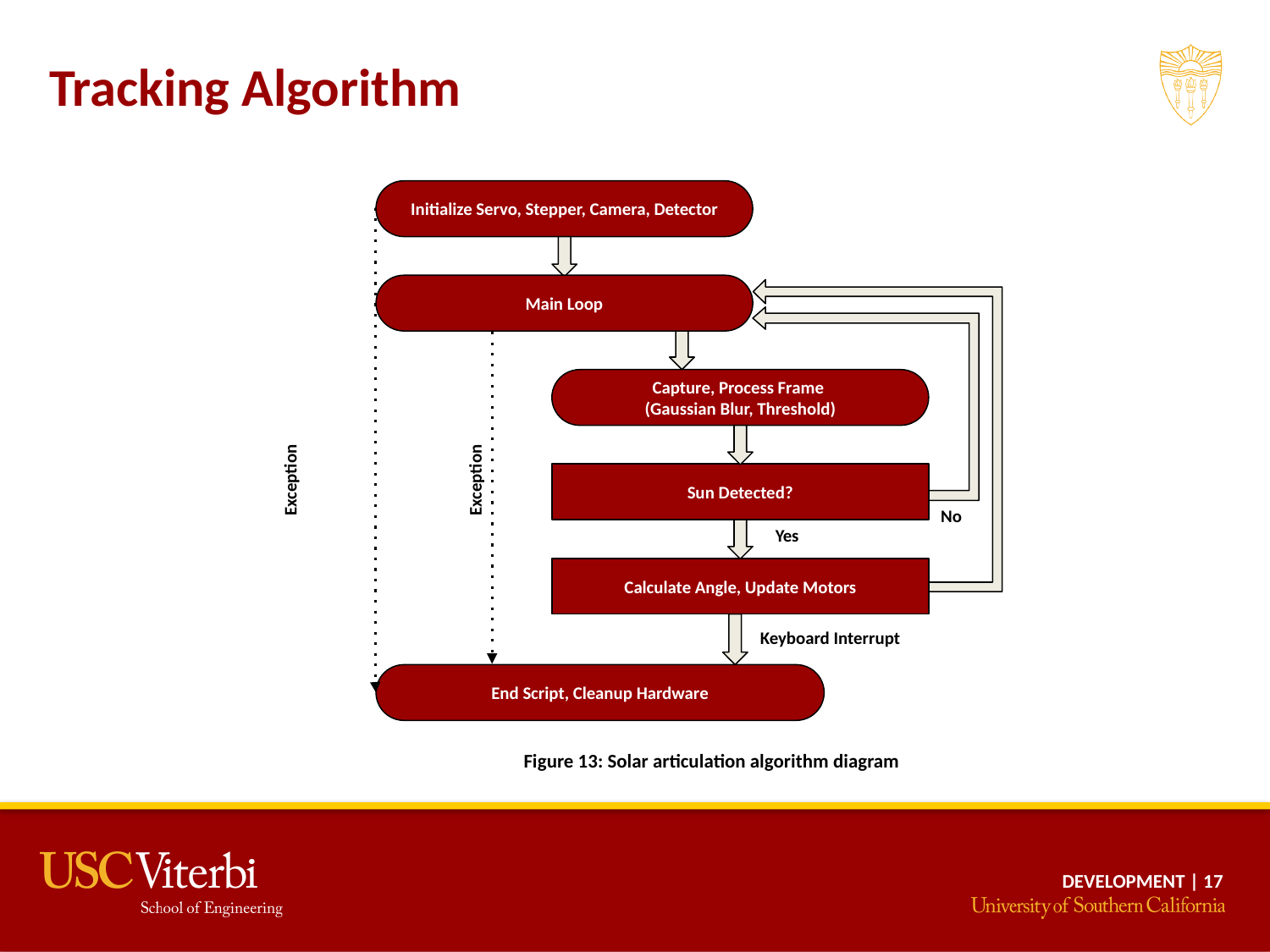

Tracking Algorithm
Initialize Servo, Stepper, Camera, Detector

Main Loop

Capture, Process Frame
(Gaussian Blur, Threshold)

Sun Detected?
Exception
Exception
No
Yes

Calculate Angle, Update Motors

Keyboard Interrupt
End Script, Cleanup Hardware
Figure 13: Solar articulation algorithm diagram
DEVELOPMENT | 17